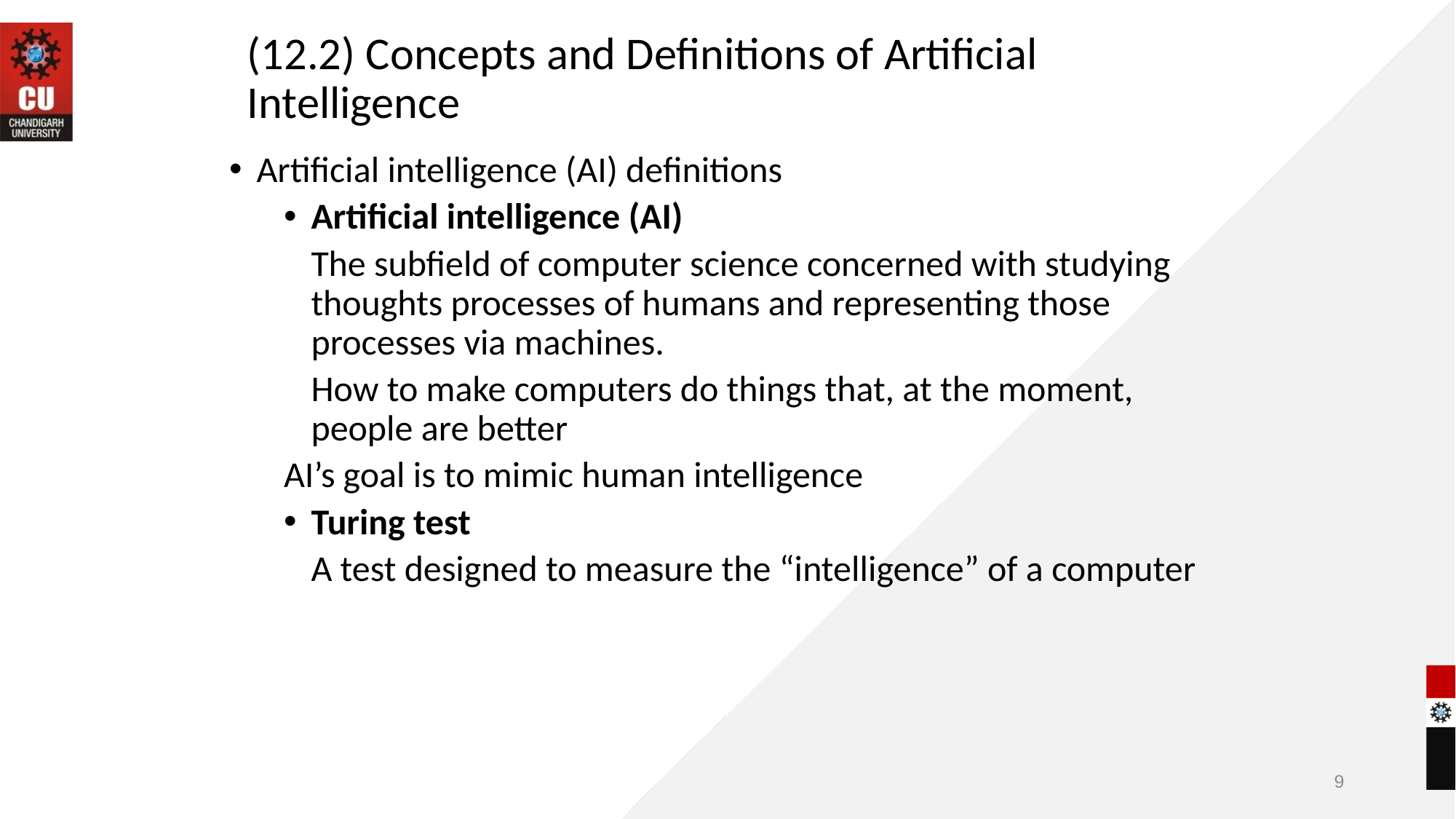

# (12.2) Concepts and Definitions of Artificial Intelligence
Artificial intelligence (AI) definitions
Artificial intelligence (AI)
	The subfield of computer science concerned with studying thoughts processes of humans and representing those processes via machines.
	How to make computers do things that, at the moment, people are better
AI’s goal is to mimic human intelligence
Turing test
	A test designed to measure the “intelligence” of a computer
9